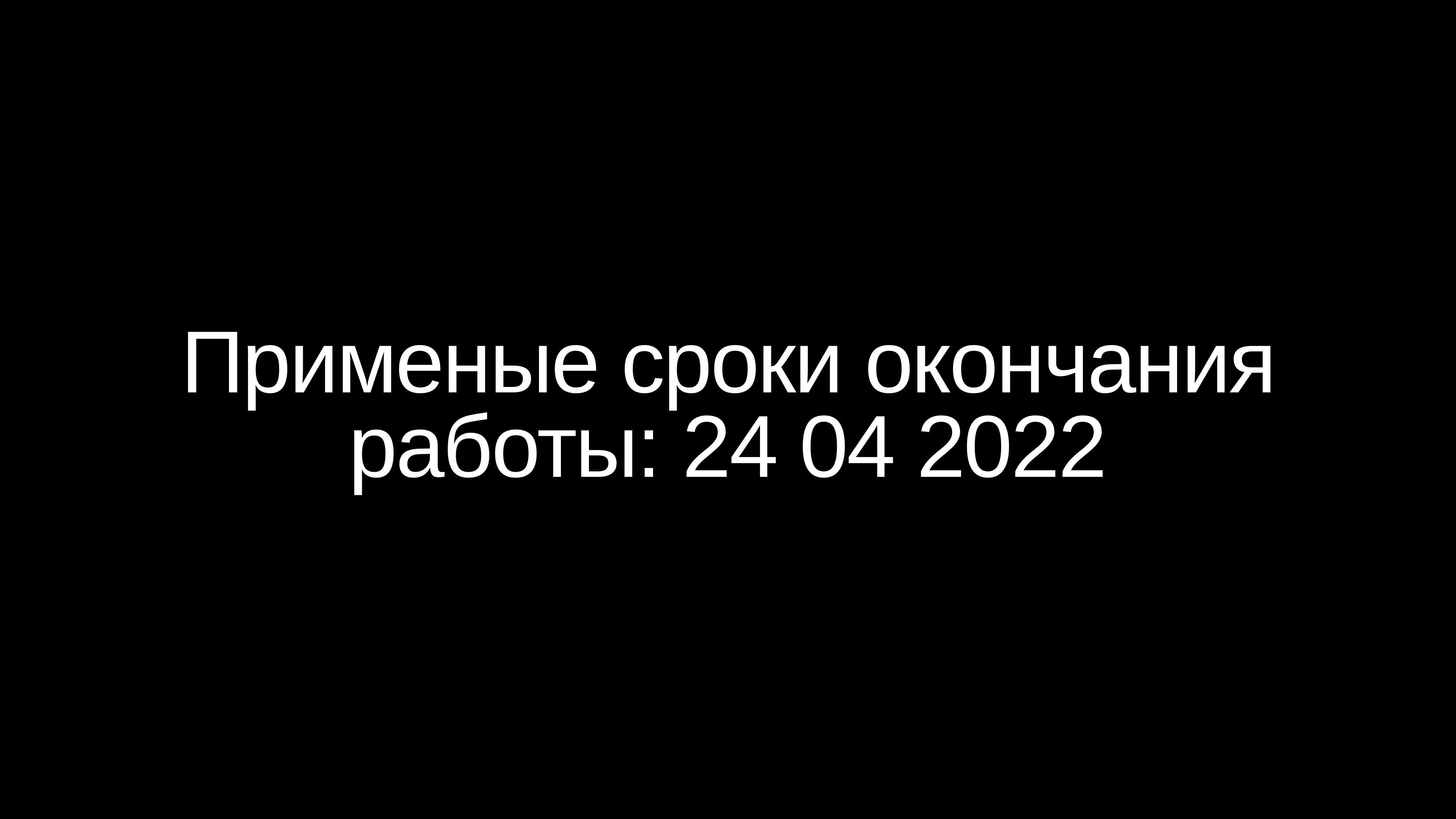

Применые сроки окончания работы: 24 04 2022